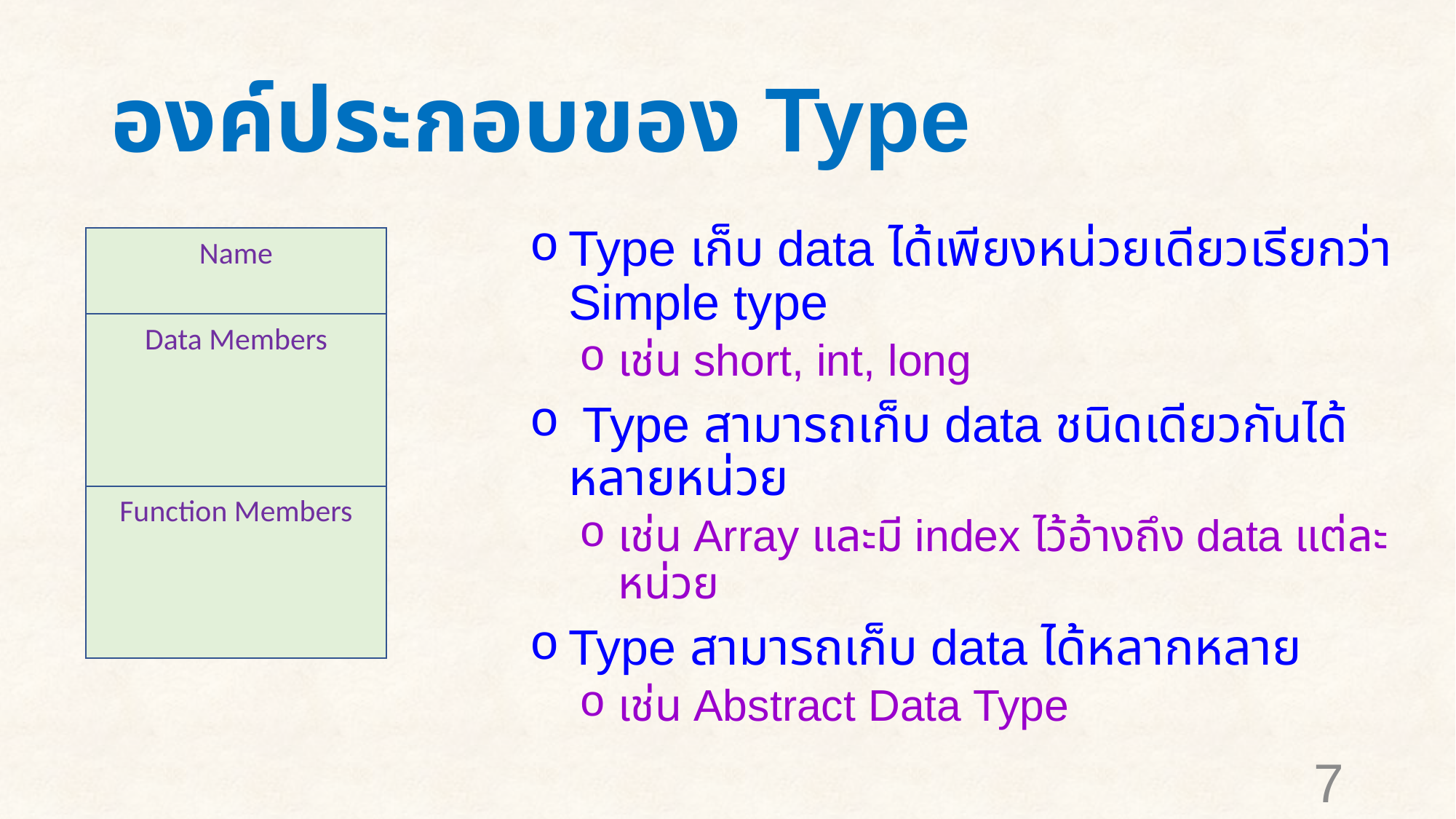

# องค์ประกอบของ Type
Type เก็บ data ได้เพียงหน่วยเดียวเรียกว่า Simple type
เช่น short, int, long
 Type สามารถเก็บ data ชนิดเดียวกันได้หลายหน่วย
เช่น Array และมี index ไว้อ้างถึง data แต่ละหน่วย
Type สามารถเก็บ data ได้หลากหลาย
เช่น Abstract Data Type
Name
Data Members
Function Members
7